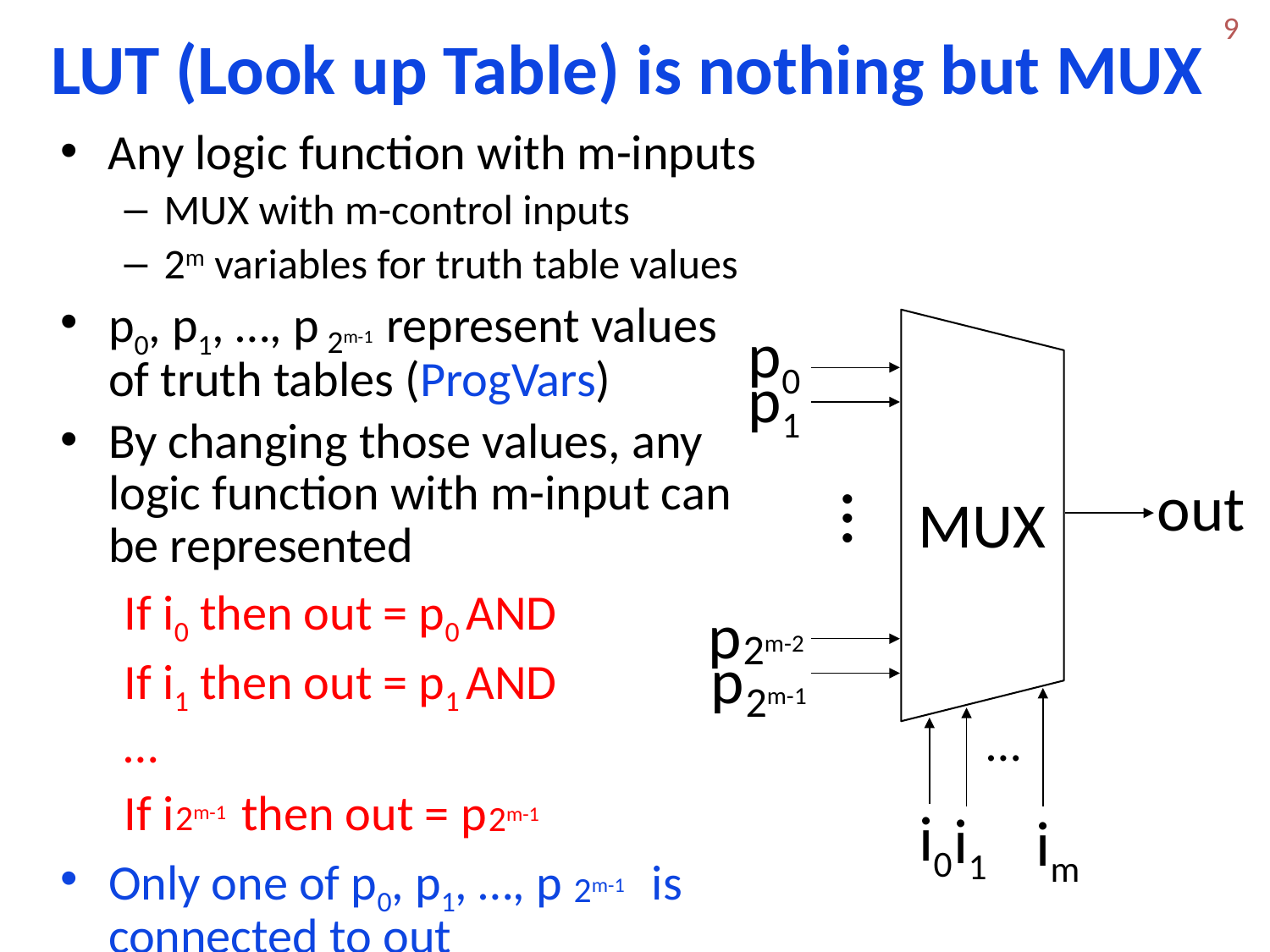

9
# LUT (Look up Table) is nothing but MUX
Any logic function with m-inputs
MUX with m-control inputs
2m variables for truth table values
p0, p1, …, p      represent values of truth tables (ProgVars)
By changing those values, any logic function with m-input can be represented
If i0 then out = p0 AND
If i1 then out = p1 AND
…
If i      then out = p
Only one of p0, p1, …, p        is connected to out
p0
p1

out
…
MUX
p
2m-2
p
2m-1
…
i0
i1
im
2m-1
2m-1
2m-1
2m-1